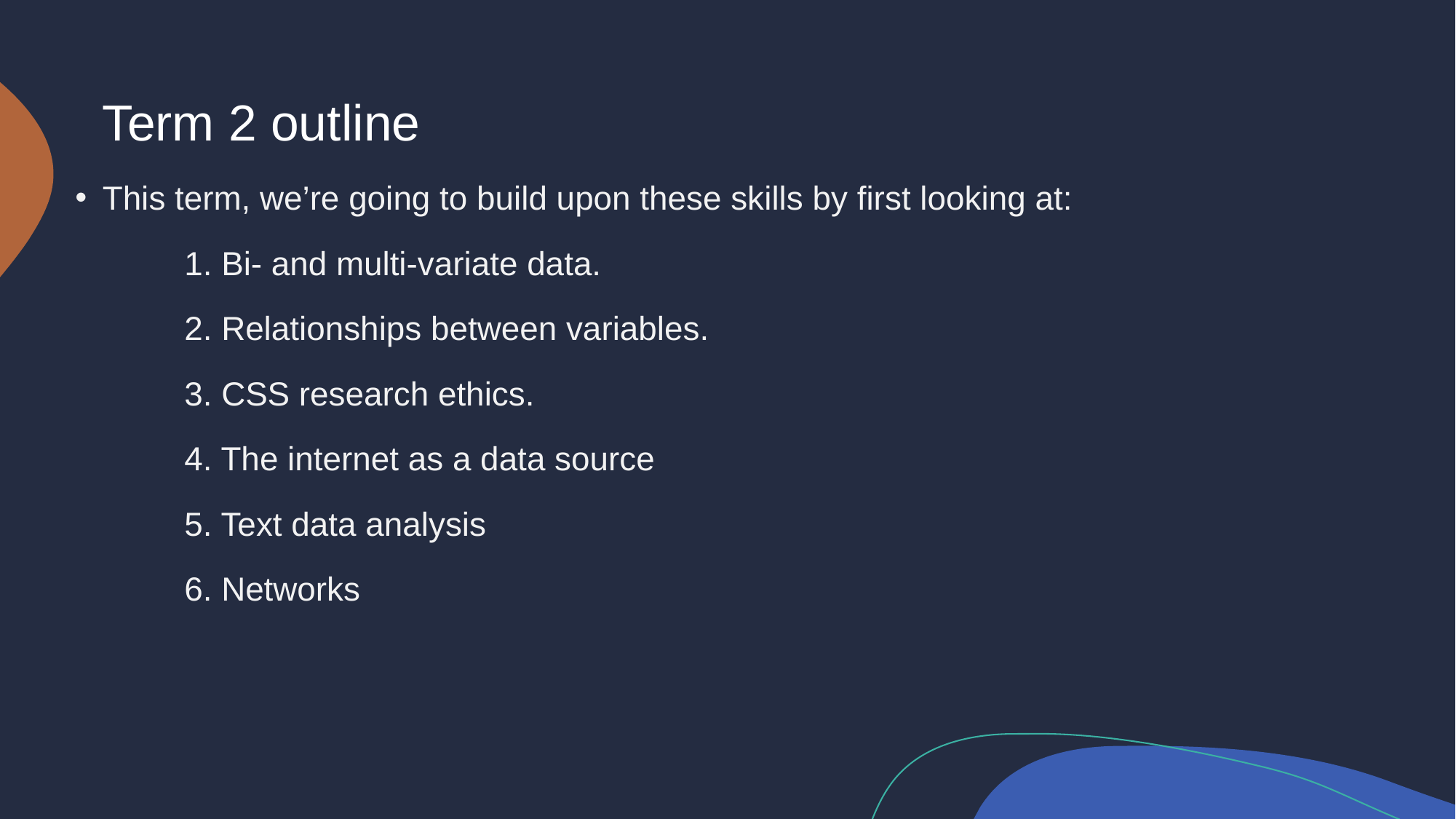

# Term 2 outline
This term, we’re going to build upon these skills by first looking at:
	1. Bi- and multi-variate data.
	2. Relationships between variables.
	3. CSS research ethics.
	4. The internet as a data source
	5. Text data analysis
	6. Networks